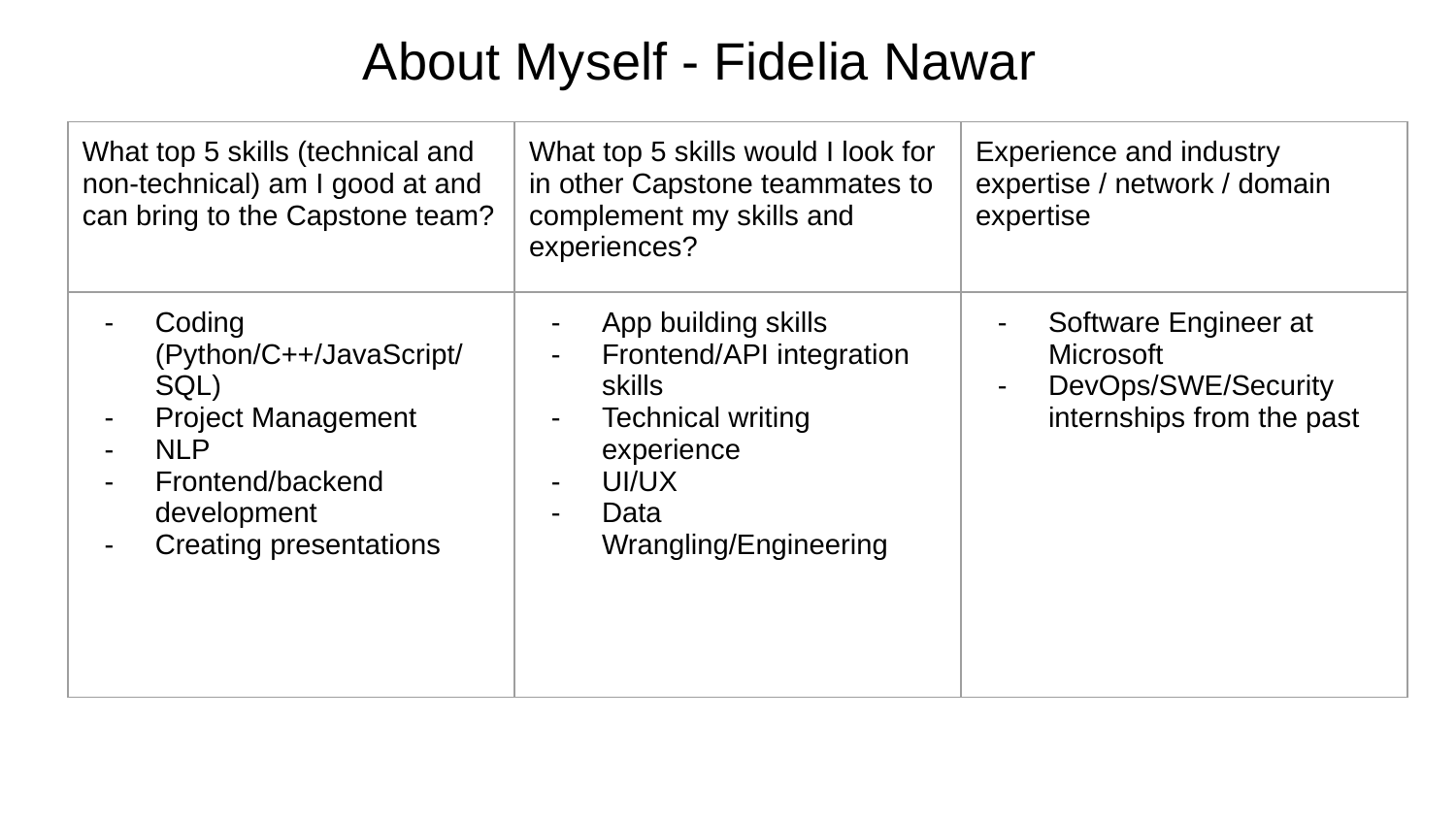

About Myself - Fidelia Nawar
| What top 5 skills (technical and non-technical) am I good at and can bring to the Capstone team? | What top 5 skills would I look for in other Capstone teammates to complement my skills and experiences? | Experience and industry expertise / network / domain expertise |
| --- | --- | --- |
| Coding (Python/C++/JavaScript/ SQL) Project Management NLP Frontend/backend development Creating presentations | App building skills Frontend/API integration skills Technical writing experience UI/UX Data Wrangling/Engineering | Software Engineer at Microsoft DevOps/SWE/Security internships from the past |